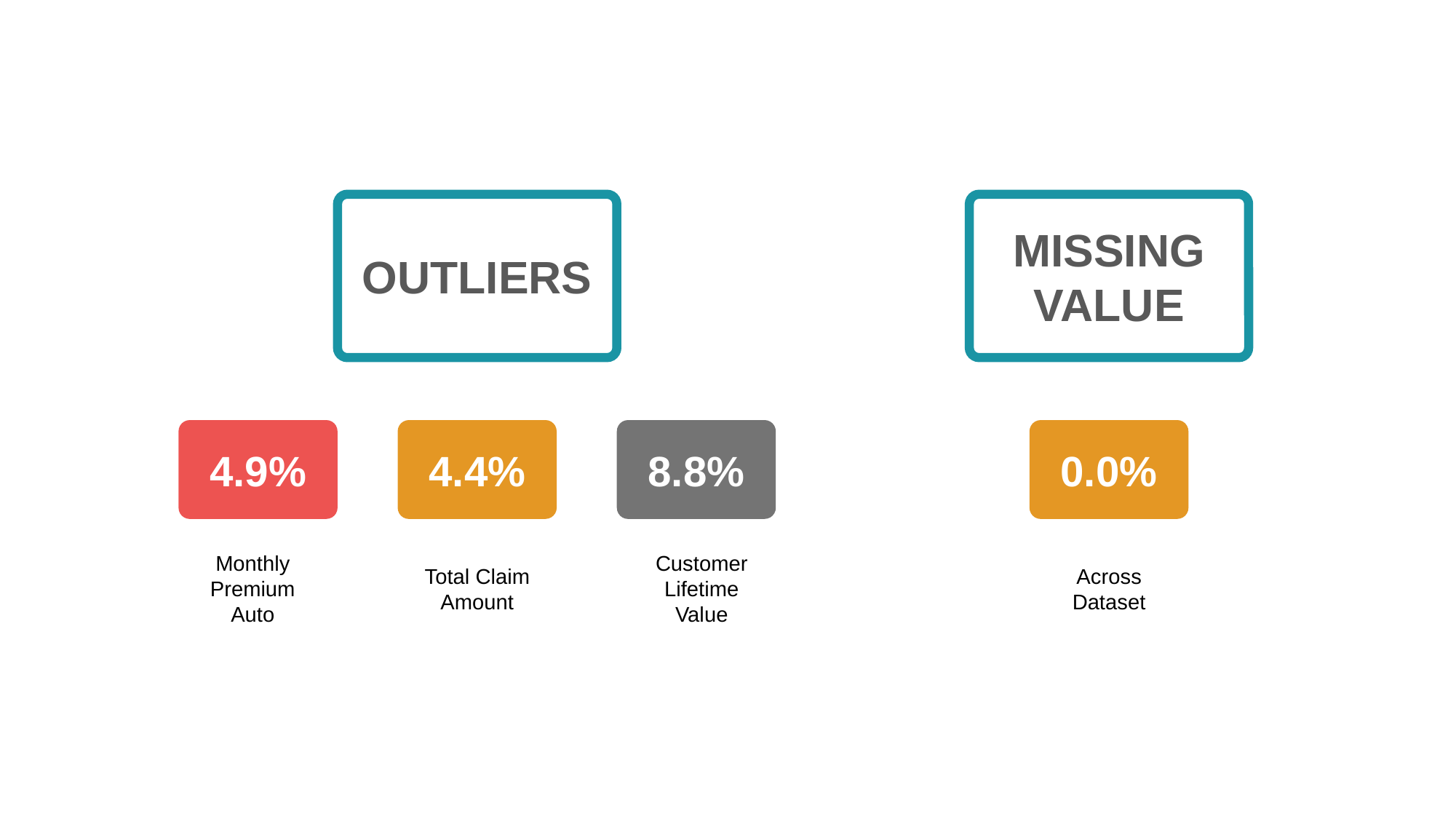

OUTLIERS
4.9%
8.8%
4.4%
Monthly Premium Auto
Total Claim Amount
Customer Lifetime Value
MISSING VALUE
0.0%
Across Dataset